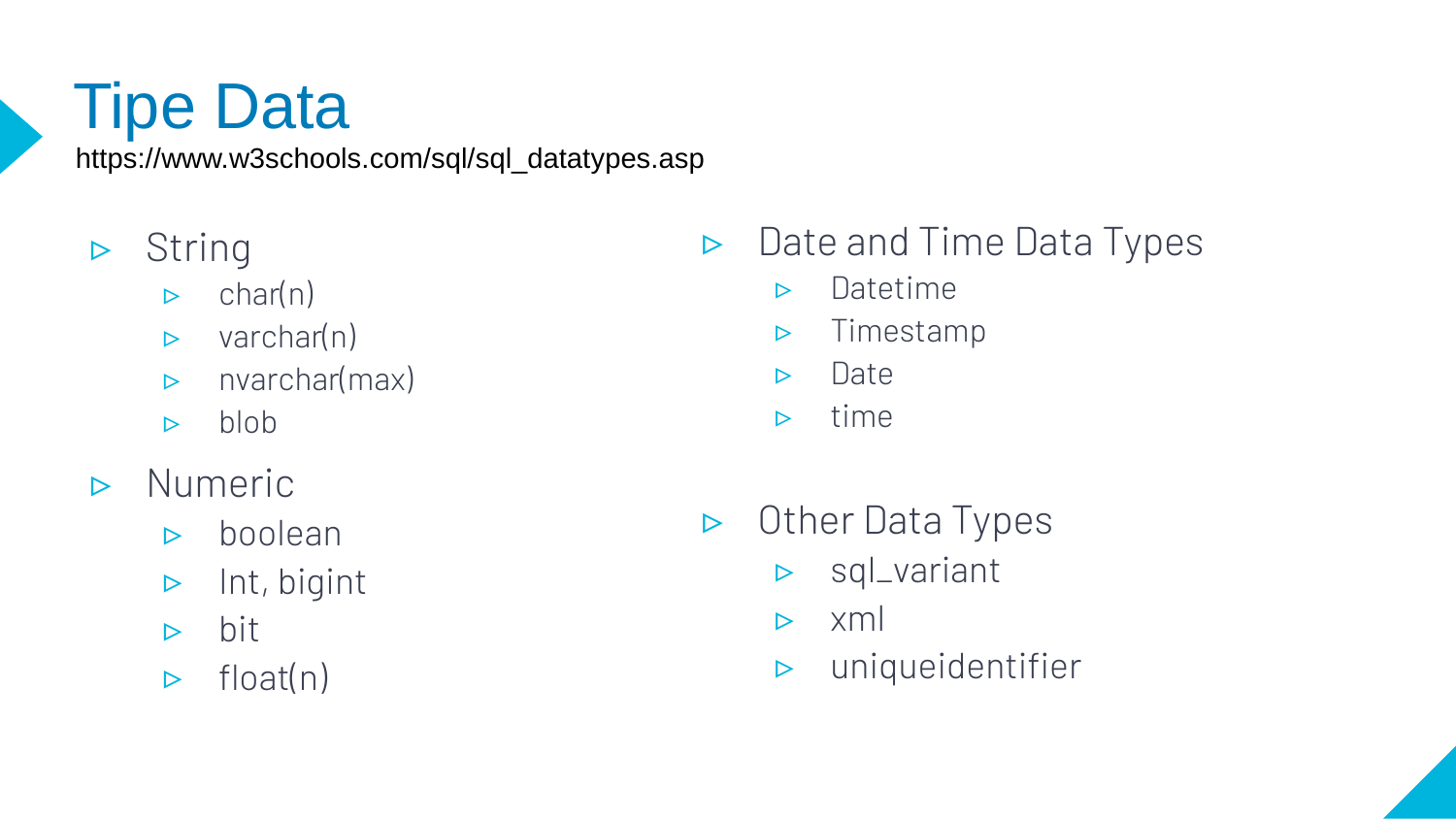

# Tipe Data
https://www.w3schools.com/sql/sql_datatypes.asp
Date and Time Data Types
Datetime
Timestamp
Date
time

Other Data Types
sql_variant
xml
uniqueidentifier

String
char(n)
varchar(n)
nvarchar(max)
blob
Numeric
boolean
Int, bigint
bit
float(n)